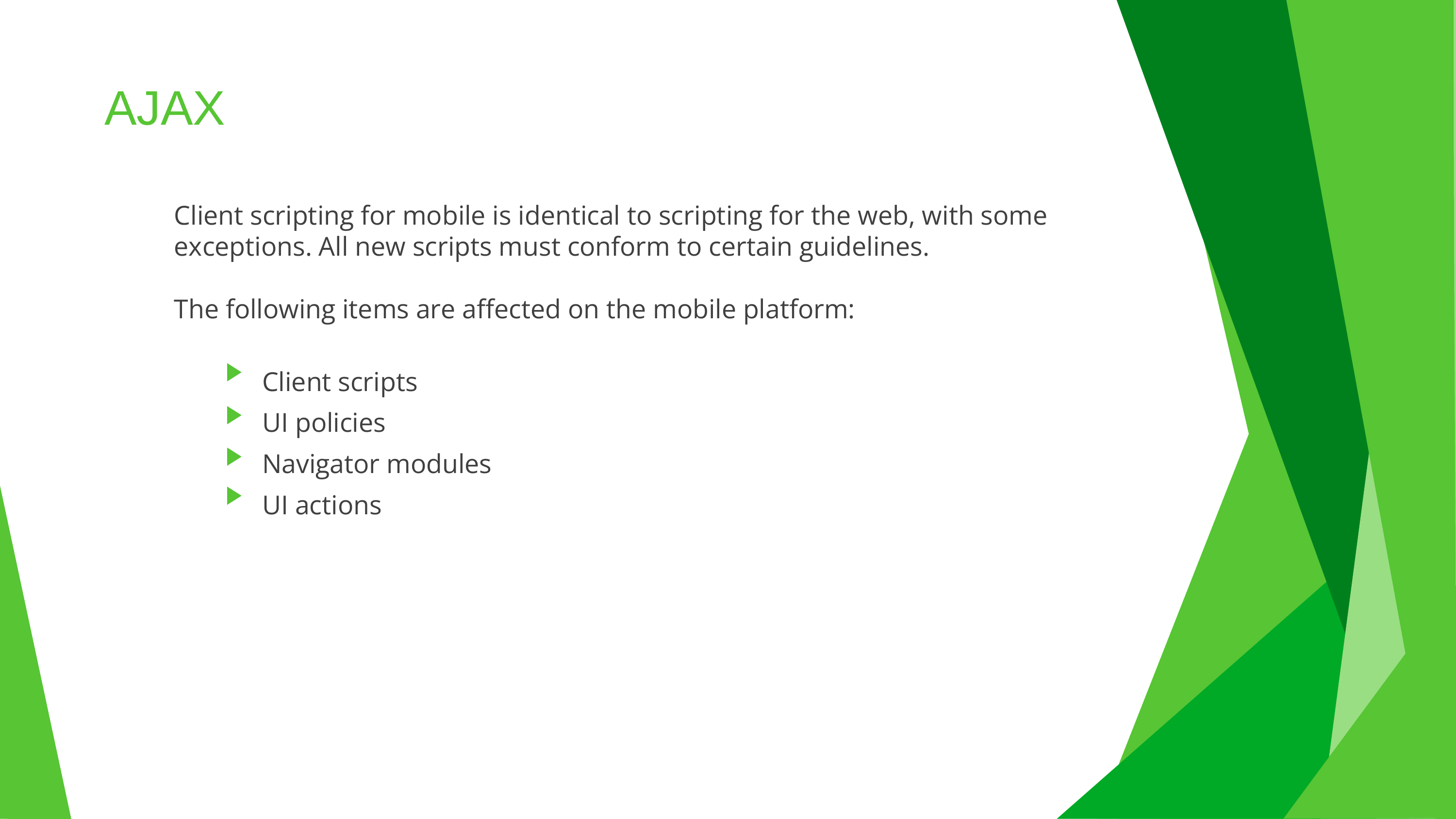

AJAX
Client scripting for mobile is identical to scripting for the web, with some exceptions. All new scripts must conform to certain guidelines.

The following items are affected on the mobile platform:

             Client scripts
             UI policies
             Navigator modules
             UI actions